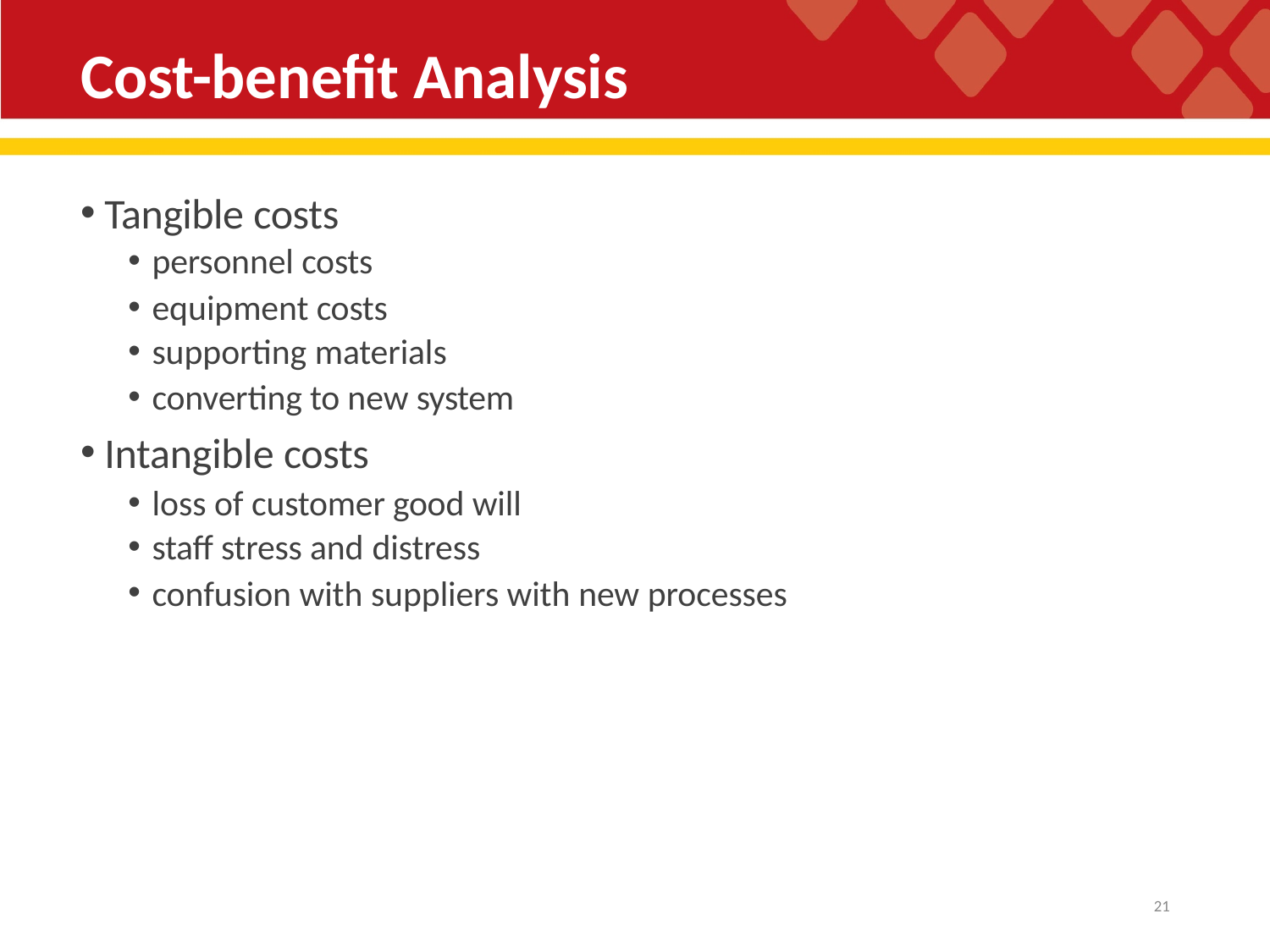

# Cost-benefit Analysis
Tangible costs
personnel costs
equipment costs
supporting materials
converting to new system
Intangible costs
loss of customer good will
staff stress and distress
confusion with suppliers with new processes
21